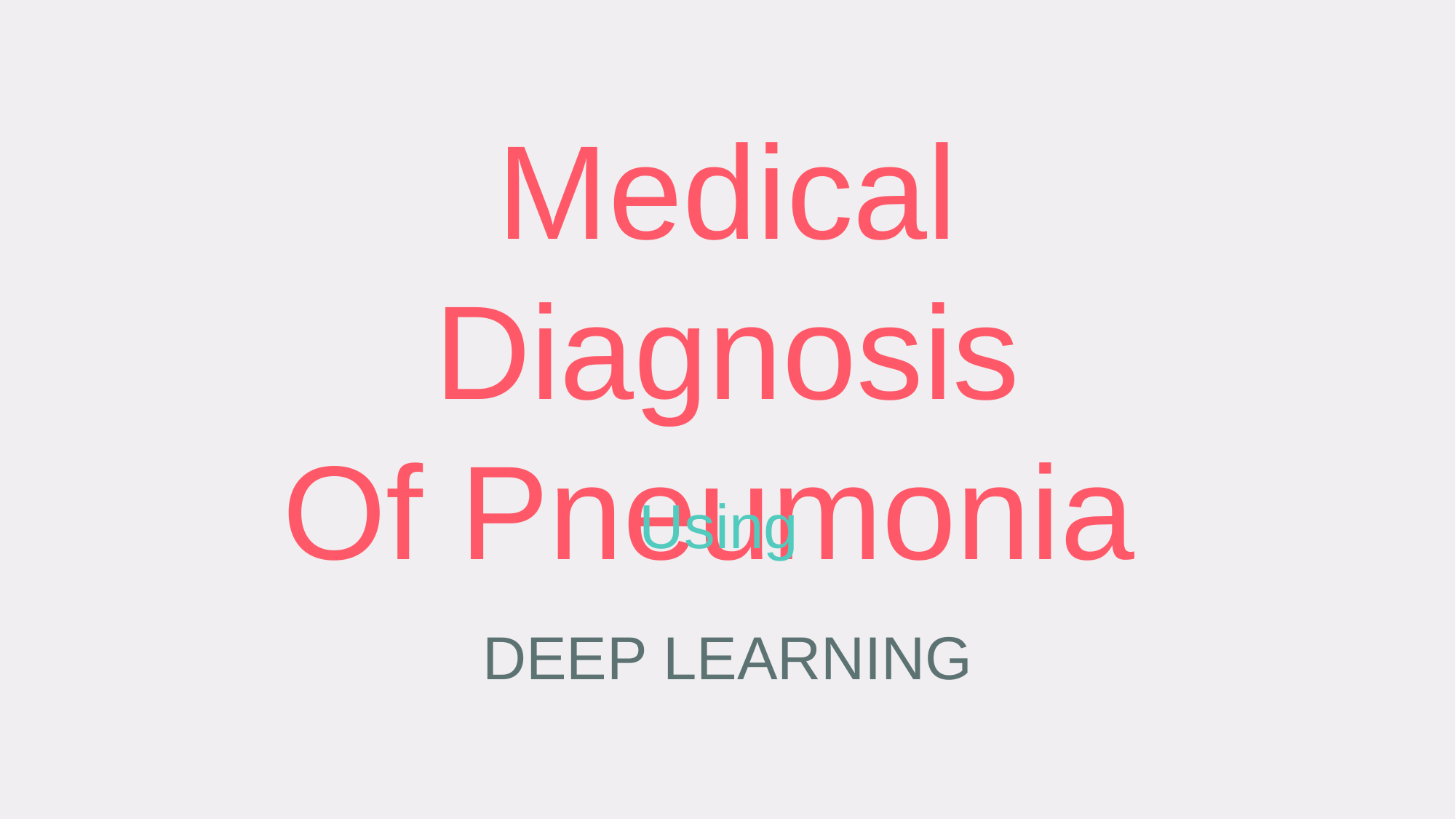

Medical Diagnosis
Of Pneumonia
Using
DEEP LEARNING